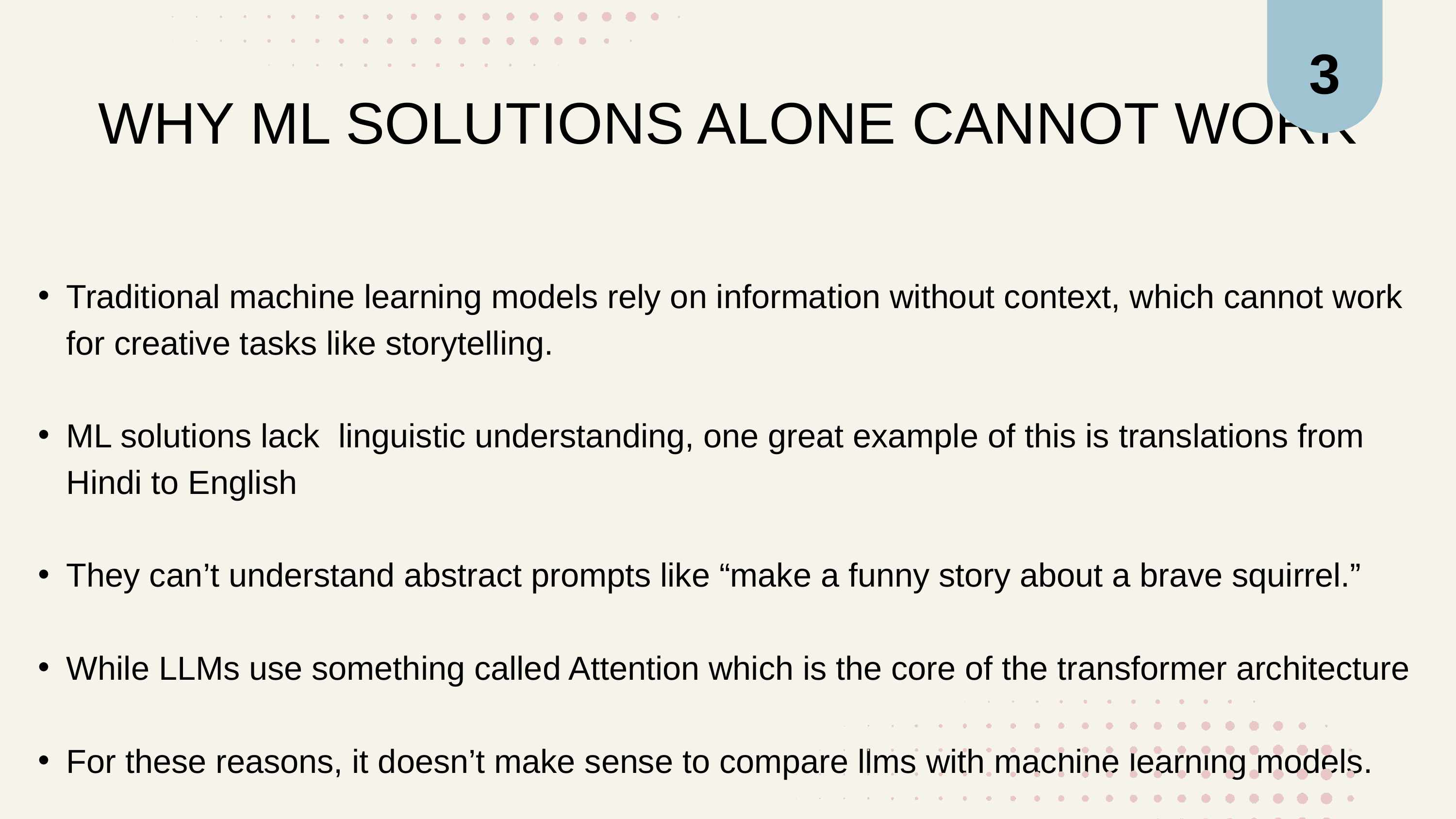

3

WHY ML SOLUTIONS ALONE CANNOT WORK
Traditional machine learning models rely on information without context, which cannot work for creative tasks like storytelling.

ML solutions lack  linguistic understanding, one great example of this is translations from Hindi to English

They can’t understand abstract prompts like “make a funny story about a brave squirrel.”

While LLMs use something called Attention which is the core of the transformer architecture

For these reasons, it doesn’t make sense to compare llms with machine learning models.

Lorem ipsum dolor sit amet, consectetur adipiscing elit. Quisque non elit mauris. Cras euismod, metus ac finibus finibus, felis dui suscipit purus, a maximus leo ligula at dolor. Morbi et malesuada purus.